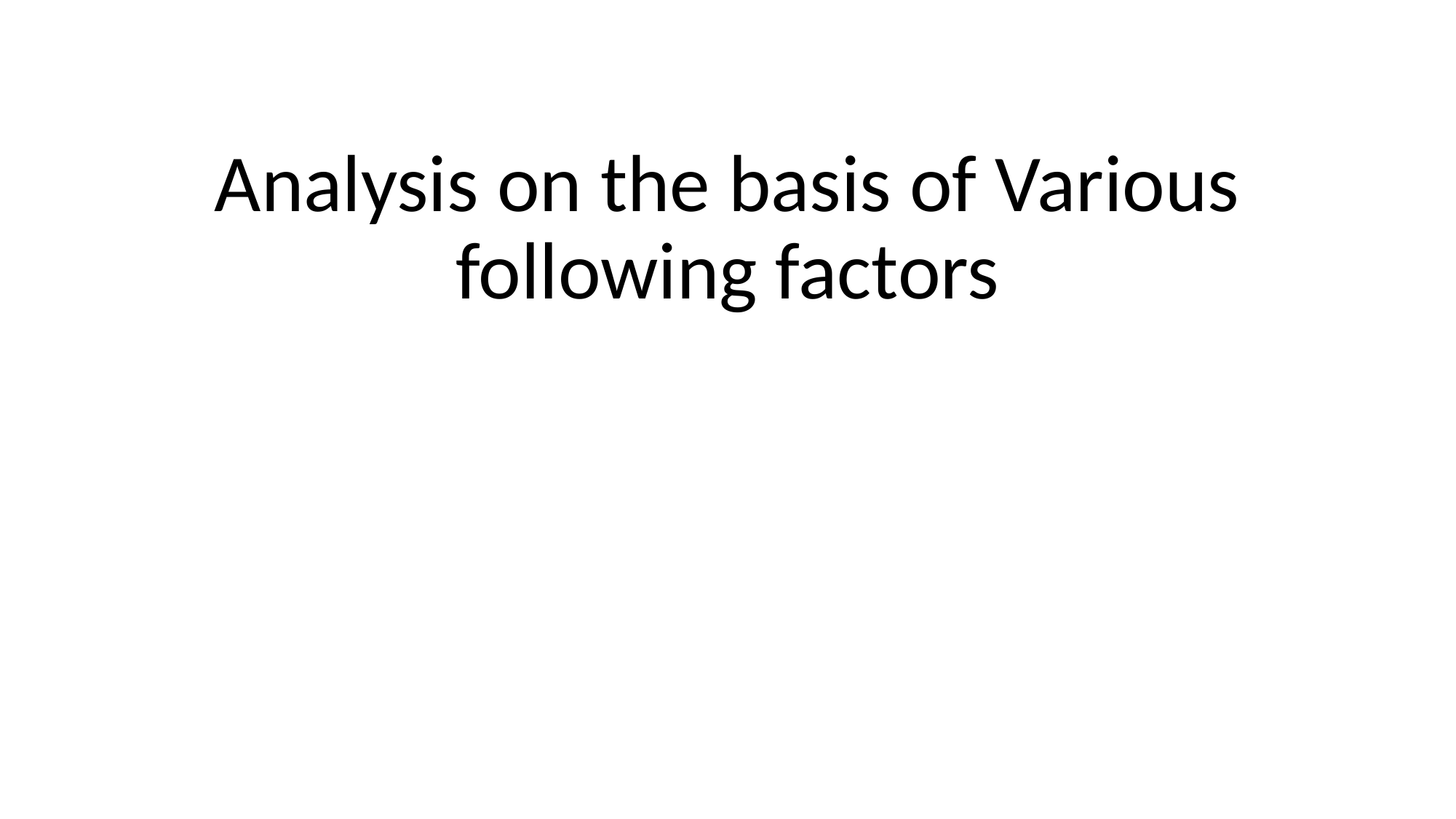

# Analysis on the basis of Various following factors